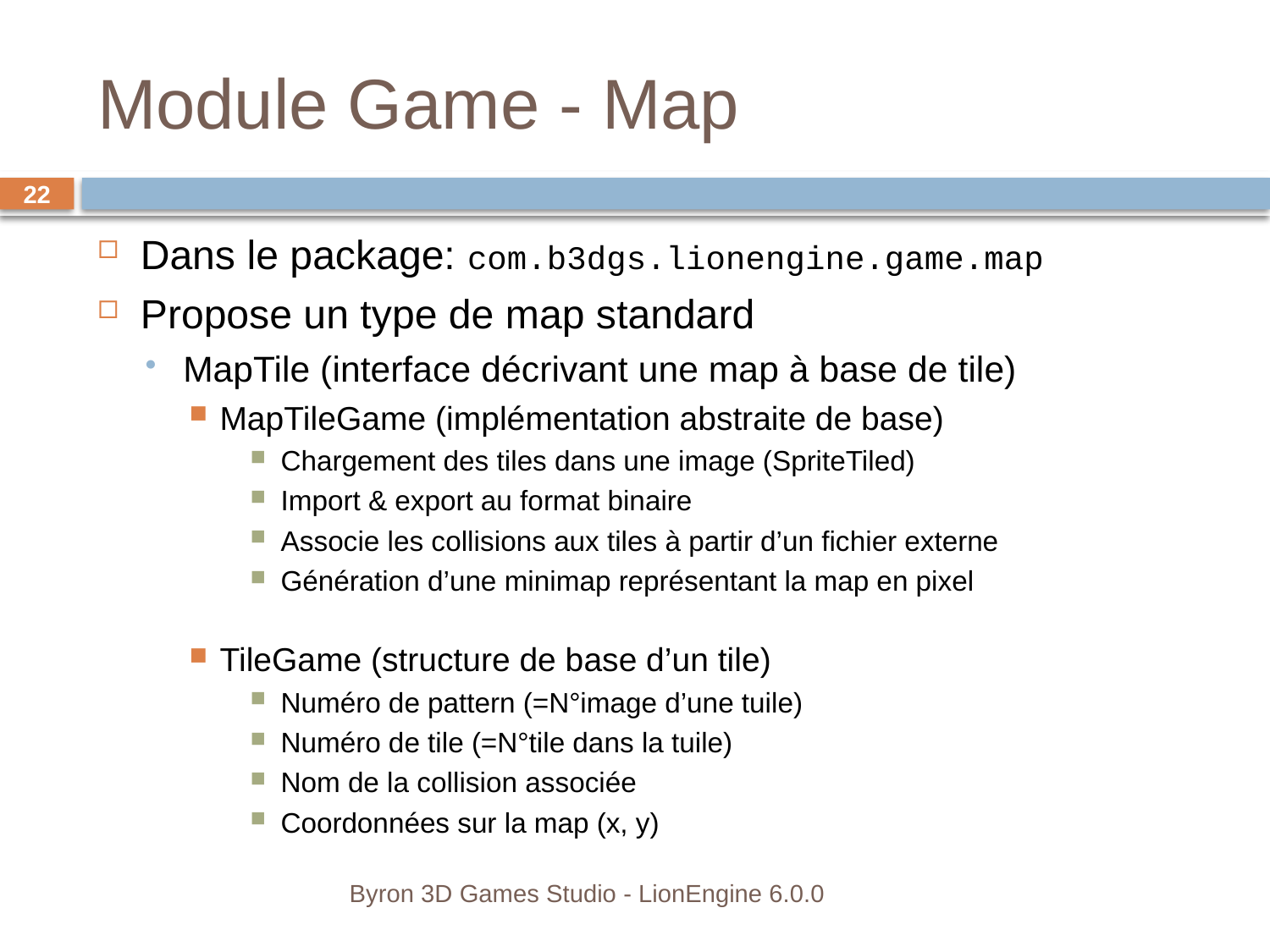

# Module Game - Map
22
Dans le package: com.b3dgs.lionengine.game.map
Propose un type de map standard
MapTile (interface décrivant une map à base de tile)
MapTileGame (implémentation abstraite de base)
Chargement des tiles dans une image (SpriteTiled)
Import & export au format binaire
Associe les collisions aux tiles à partir d’un fichier externe
Génération d’une minimap représentant la map en pixel
TileGame (structure de base d’un tile)
Numéro de pattern (=N°image d’une tuile)
Numéro de tile (=N°tile dans la tuile)
Nom de la collision associée
Coordonnées sur la map (x, y)
Byron 3D Games Studio - LionEngine 6.0.0